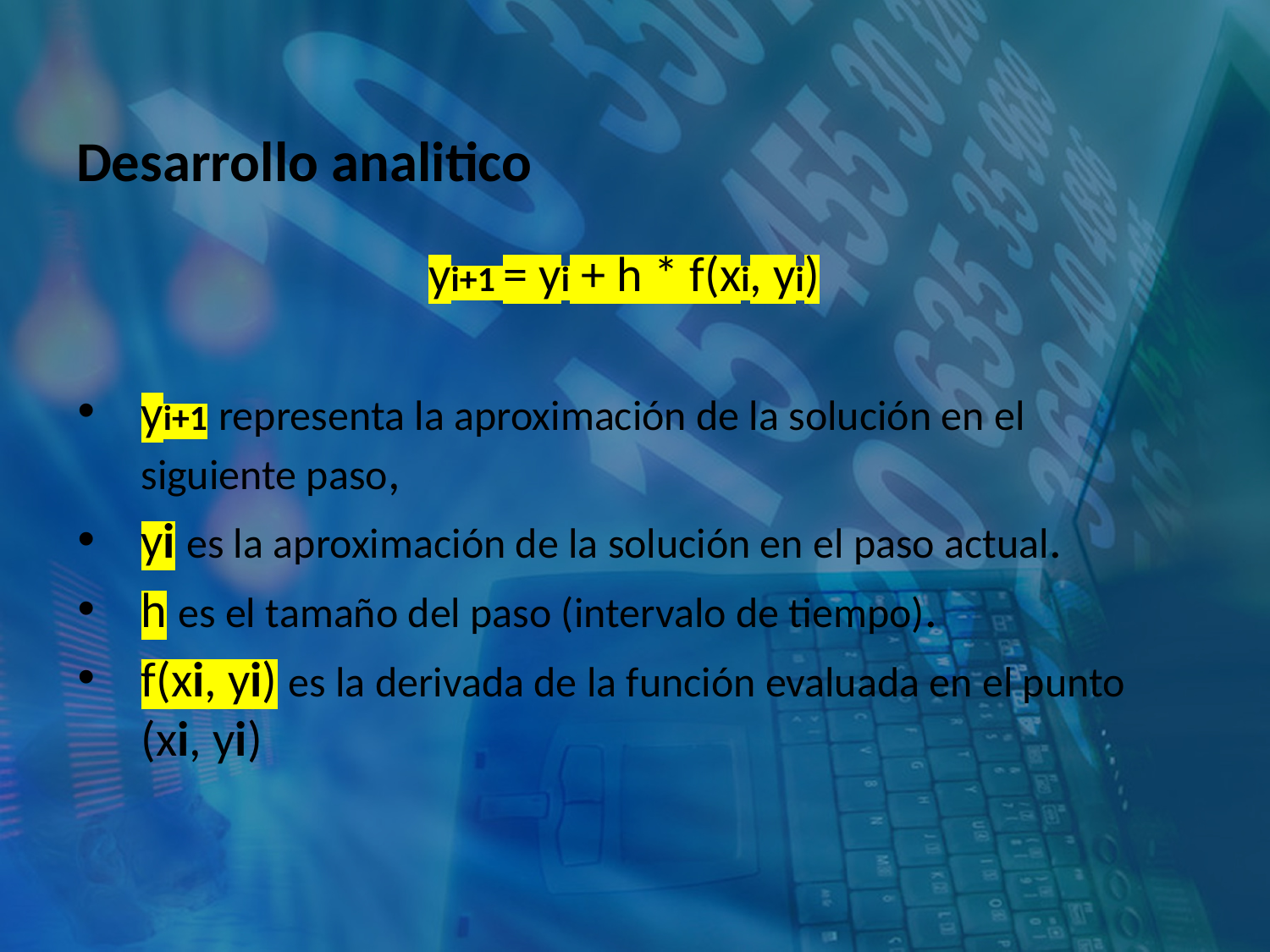

# Desarrollo analitico
yi+1 = yi + h * f(xi, yi)

yi+1 representa la aproximación de la solución en el siguiente paso,
yi es la aproximación de la solución en el paso actual.
h es el tamaño del paso (intervalo de tiempo).
f(xi, yi) es la derivada de la función evaluada en el punto (xi, yi)